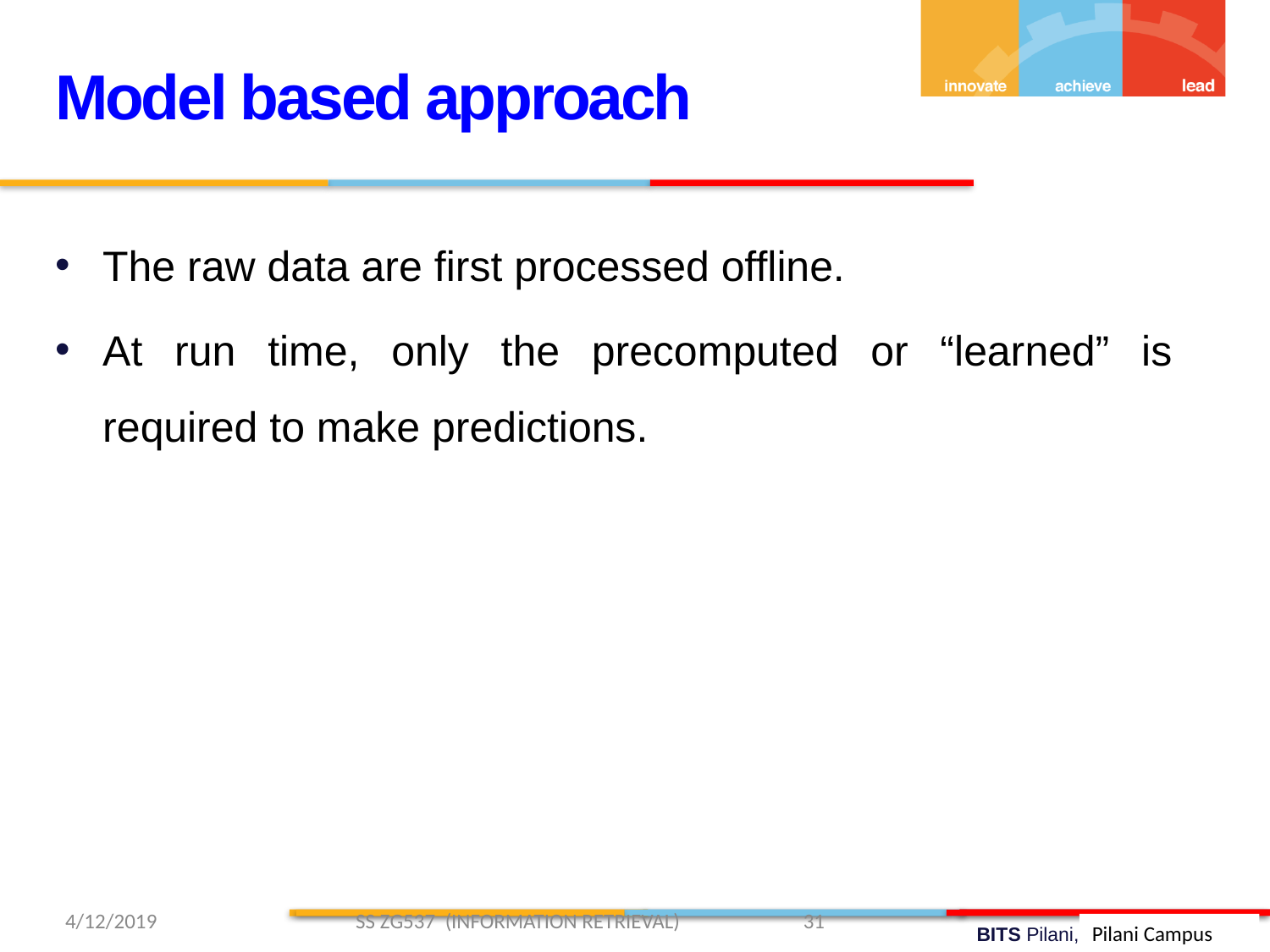

Model based approach
The raw data are first processed offline.
At run time, only the precomputed or “learned” is required to make predictions.
4/12/2019                                         SS ZG537  (INFORMATION RETRIEVAL)                         31
Pilani Campus